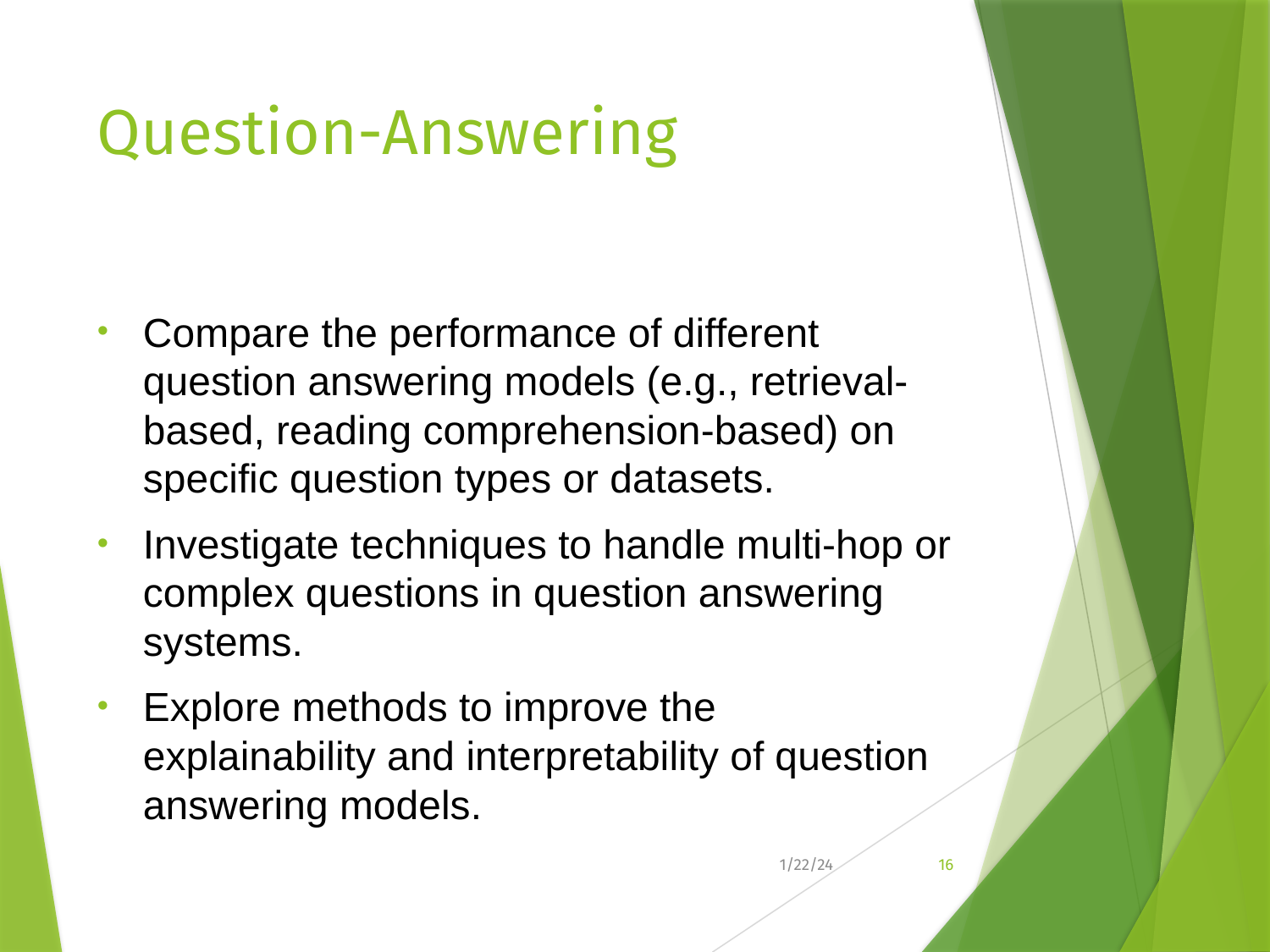

# Question-Answering
Compare the performance of different question answering models (e.g., retrieval-based, reading comprehension-based) on specific question types or datasets.
Investigate techniques to handle multi-hop or complex questions in question answering systems.
Explore methods to improve the explainability and interpretability of question answering models.
1/22/24
16